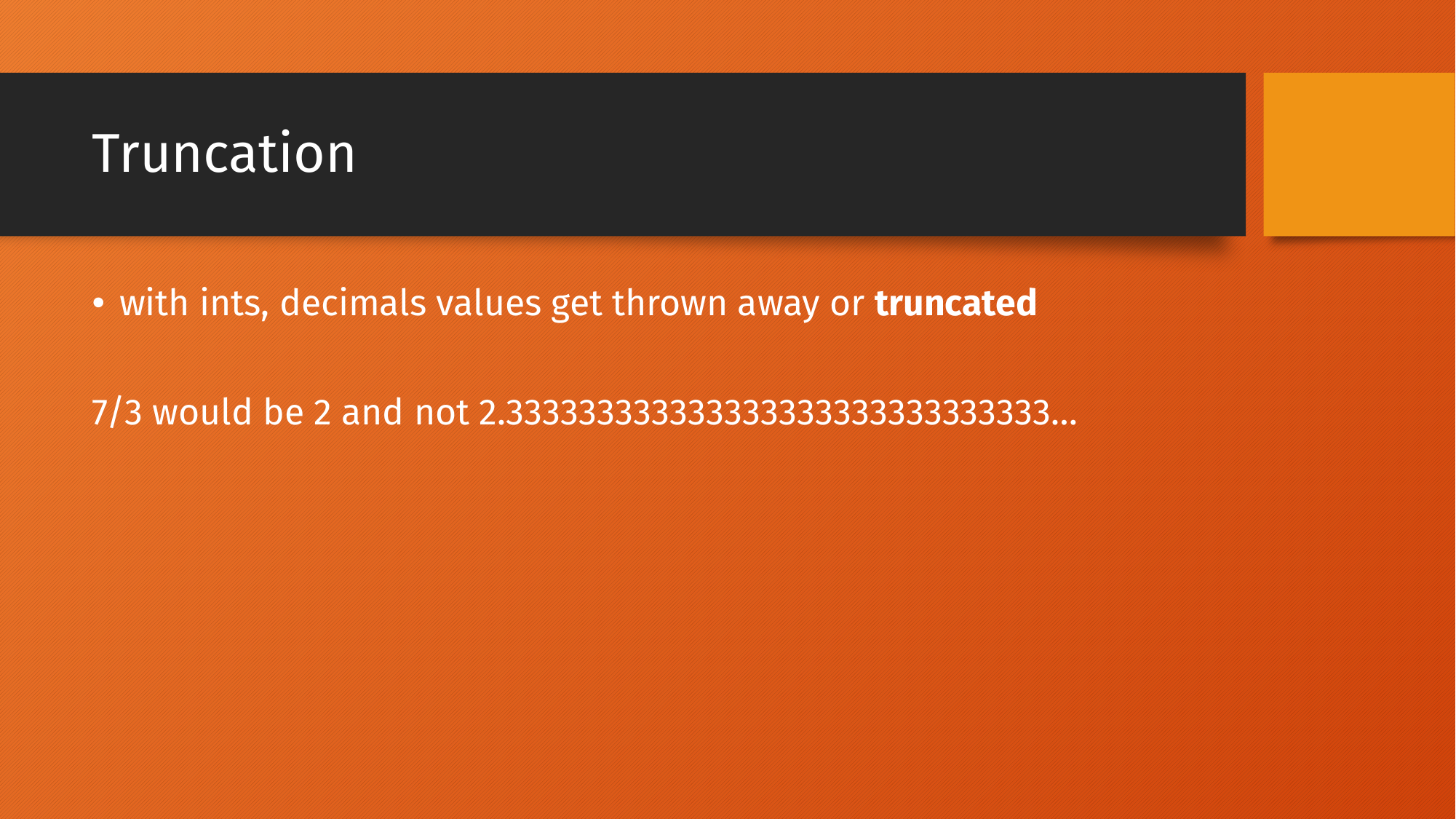

# Truncation
with ints, decimals values get thrown away or truncated

7/3 would be 2 and not 2.333333333333333333333333333333…